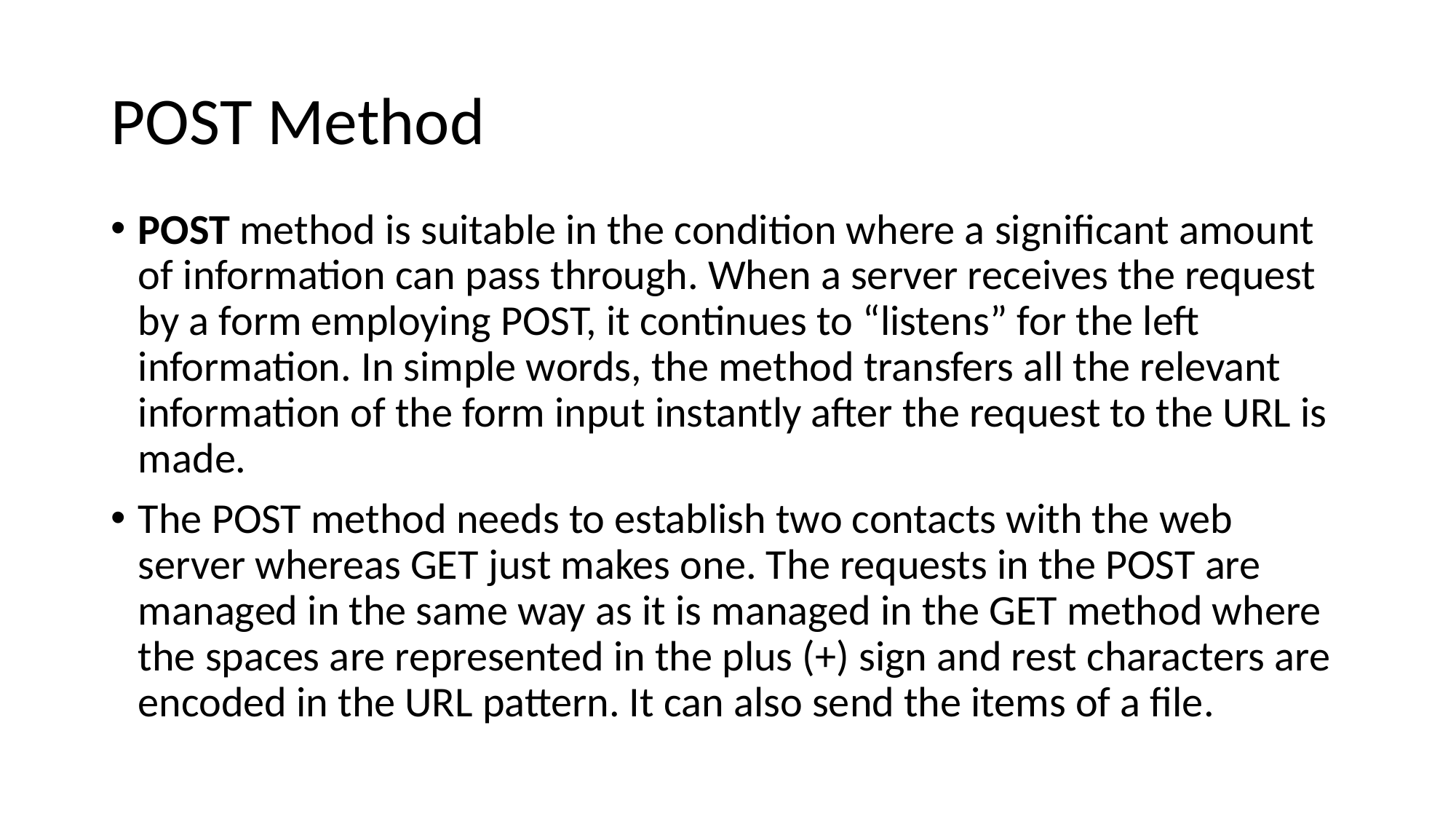

# POST Method
POST method is suitable in the condition where a significant amount of information can pass through. When a server receives the request by a form employing POST, it continues to “listens” for the left information. In simple words, the method transfers all the relevant information of the form input instantly after the request to the URL is made.
The POST method needs to establish two contacts with the web server whereas GET just makes one. The requests in the POST are managed in the same way as it is managed in the GET method where the spaces are represented in the plus (+) sign and rest characters are encoded in the URL pattern. It can also send the items of a file.